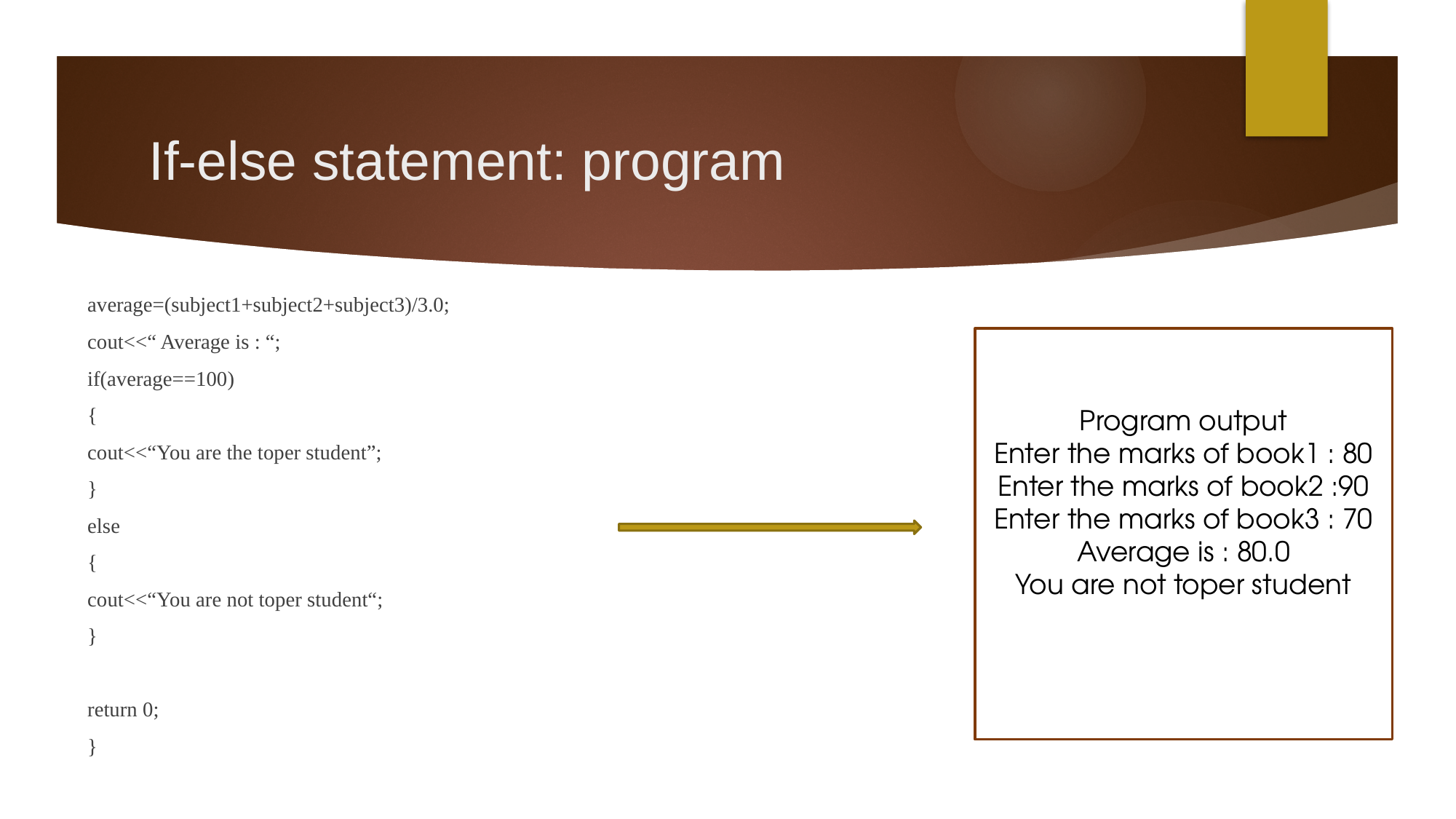

# If-else statement: program
average=(subject1+subject2+subject3)/3.0;
cout<<“ Average is : “;
if(average==100)
{
cout<<“You are the toper student”;
}
else
{
cout<<“You are not toper student“;
}

return 0;
}

Program output
Enter the marks of book1 : 80
Enter the marks of book2 :90
Enter the marks of book3 : 70
Average is : 80.0
You are not toper student